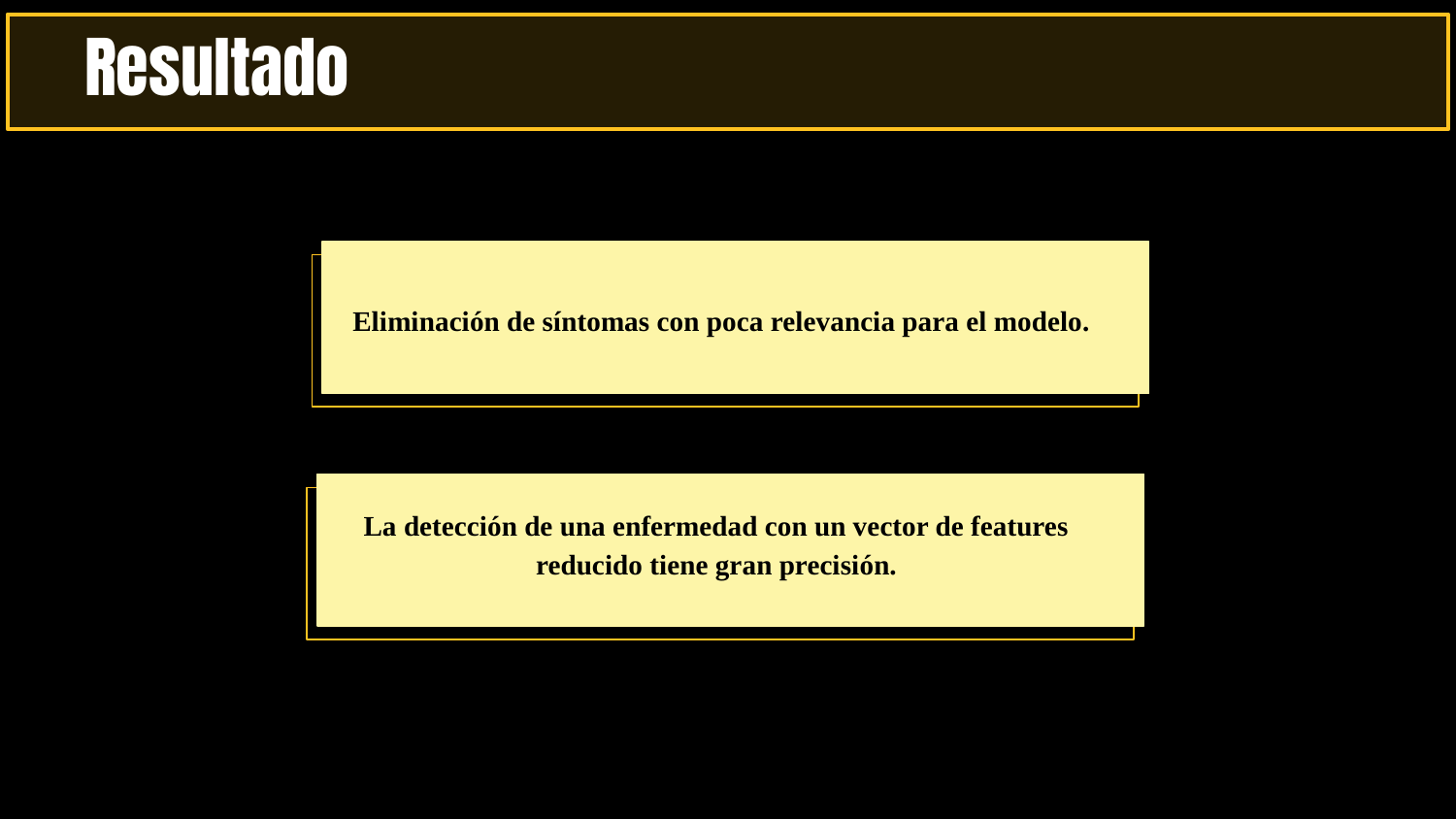

Resultado

Eliminación de síntomas con poca relevancia para el modelo.

La detección de una enfermedad con un vector de features reducido tiene gran precisión.